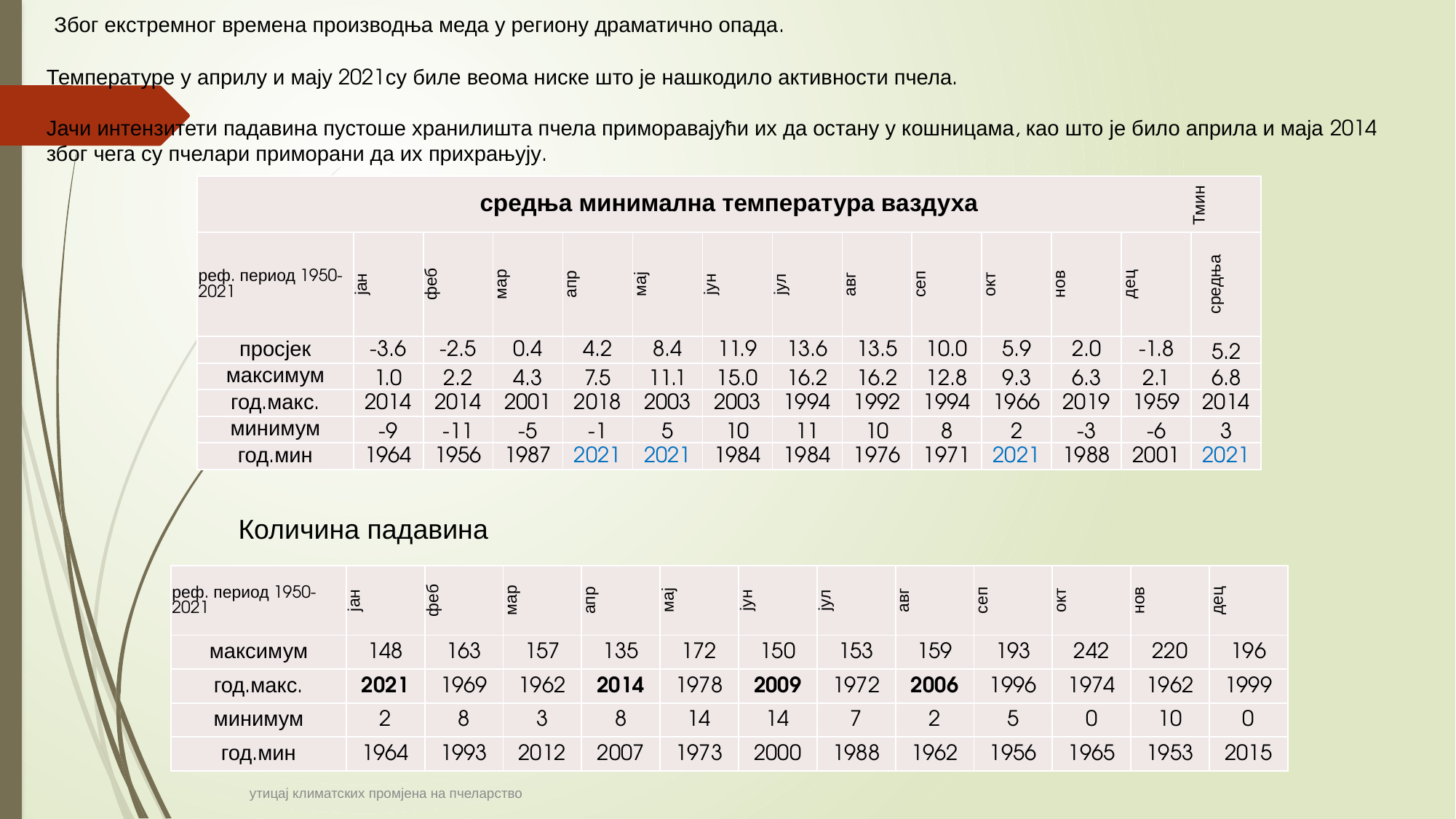

Због екстремног времена производња меда у региону драматично опада.‎

Температуре у априлу и мају 2021су биле веома ниске што је нашкодило ‎активности пчела.

Јачи интензитети падавина пустоше хранилишта пчела приморавајући их да остану у ‎кошницама, као што је било априла и маја 2014  због чега су пчелари приморани да их прихрањују.
| средња минимална температура ваздуха |  |  |  |  |  |  |  |  |  |  |  |  |  |
| --- | --- | --- | --- | --- | --- | --- | --- | --- | --- | --- | --- | --- | --- |
| реф. период 1950-2021 | јан | феб | мар | апр | мај | јун | јул | авг | сеп | окт | нов | дец | Тмин средња |
| просјек | -3.6 | -2.5 | 0.4 | 4.2 | 8.4 | 11.9 | 13.6 | 13.5 | 10.0 | 5.9 | 2.0 | -1.8 | 5.2 |
| максимум | 1.0 | 2.2 | 4.3 | 7.5 | 11.1 | 15.0 | 16.2 | 16.2 | 12.8 | 9.3 | 6.3 | 2.1 | 6.8 |
| год.макс. | 2014 | 2014 | 2001 | 2018 | 2003 | 2003 | 1994 | 1992 | 1994 | 1966 | 2019 | 1959 | 2014 |
| минимум | -9 | -11 | -5 | -1 | 5 | 10 | 11 | 10 | 8 | 2 | -3 | -6 | 3 |
| год.мин | 1964 | 1956 | 1987 | 2021 | 2021 | 1984 | 1984 | 1976 | 1971 | 2021 | 1988 | 2001 | 2021 |
Количина падавина
| реф. период 1950-2021 | јан | феб | мар | апр | мај | јун | јул | авг | сеп | окт | нов | дец |
| --- | --- | --- | --- | --- | --- | --- | --- | --- | --- | --- | --- | --- |
| максимум | 148 | 163 | 157 | 135 | 172 | 150 | 153 | 159 | 193 | 242 | 220 | 196 |
| год.макс. | 2021 | 1969 | 1962 | 2014 | 1978 | 2009 | 1972 | 2006 | 1996 | 1974 | 1962 | 1999 |
| минимум | 2 | 8 | 3 | 8 | 14 | 14 | 7 | 2 | 5 | 0 | 10 | 0 |
| год.мин | 1964 | 1993 | 2012 | 2007 | 1973 | 2000 | 1988 | 1962 | 1956 | 1965 | 1953 | 2015 |
утицај климатских промјена на пчеларство